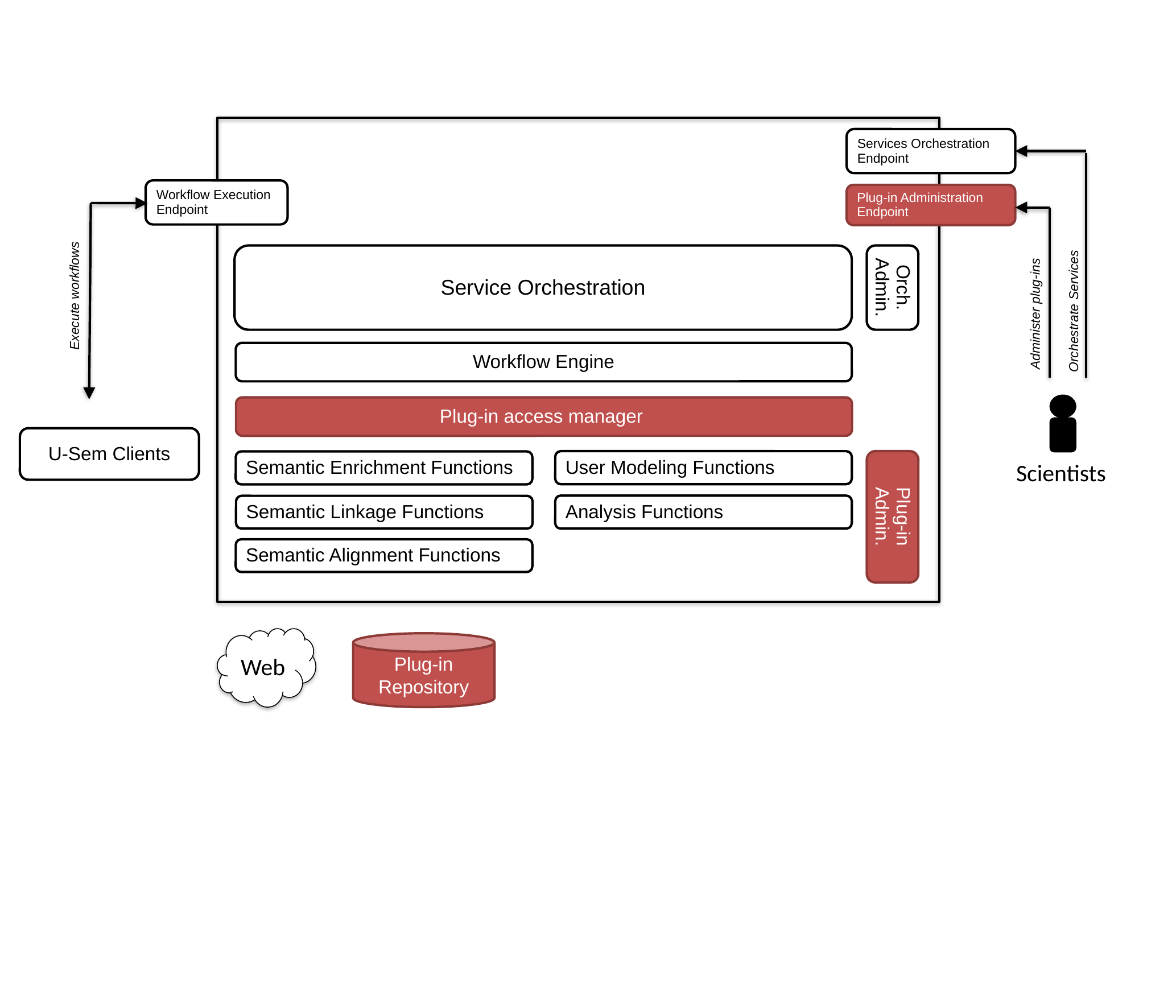

Services Orchestration Endpoint
Workflow Execution Endpoint
Plug-in Administration Endpoint
Service Orchestration
Orch. Admin.
Execute workflows
Administer plug-ins
Orchestrate Services
Workflow Engine

Scientists
Plug-in access manager
U-Sem Clients
User Modeling Functions
Semantic Enrichment Functions
Plug-in Admin.
Analysis Functions
Semantic Linkage Functions
Semantic Alignment Functions
Web
Plug-in Repository